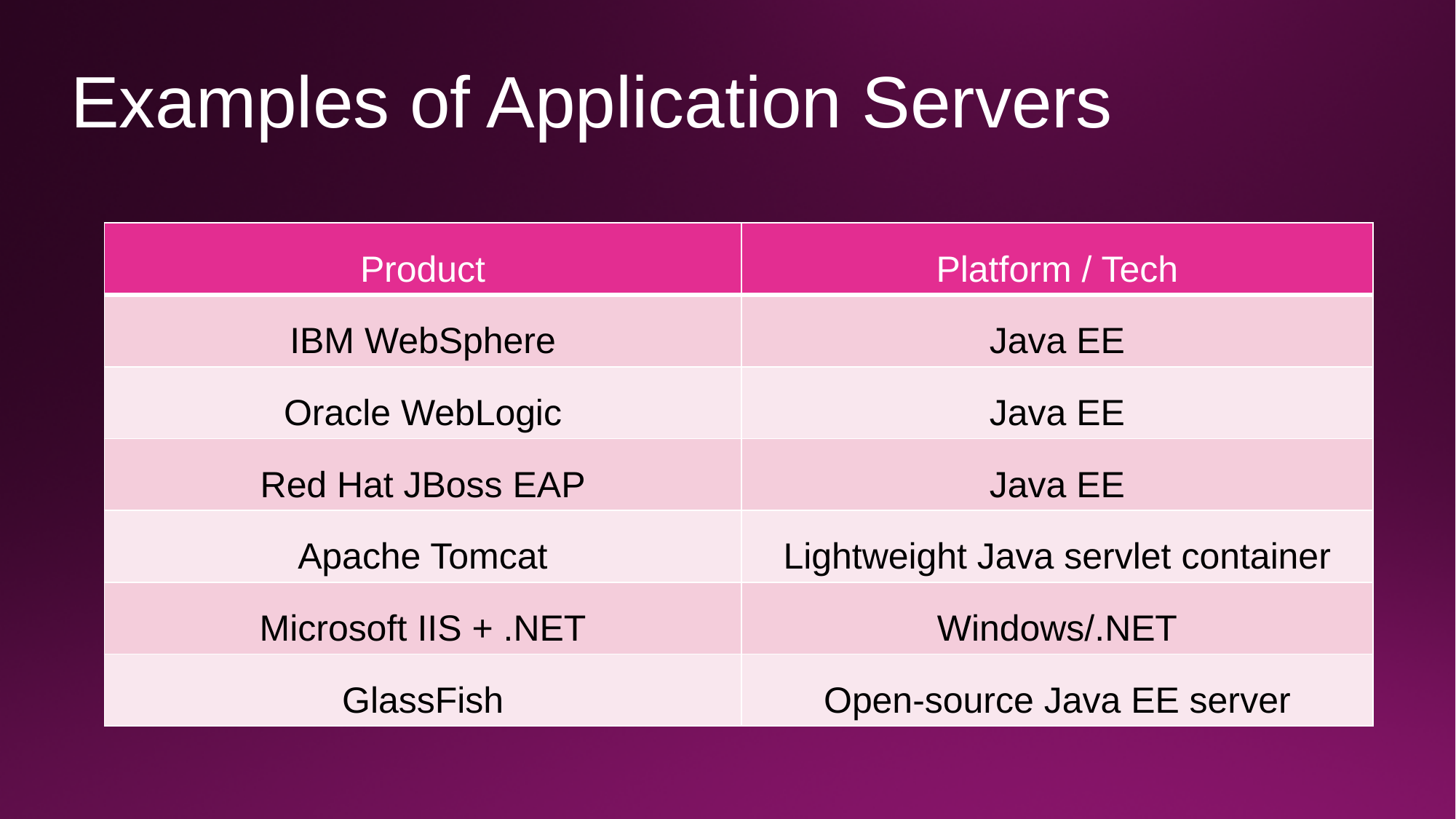

# Examples of Application Servers
| Product | Platform / Tech |
| --- | --- |
| IBM WebSphere | Java EE |
| Oracle WebLogic | Java EE |
| Red Hat JBoss EAP | Java EE |
| Apache Tomcat | Lightweight Java servlet container |
| Microsoft IIS + .NET | Windows/.NET |
| GlassFish | Open-source Java EE server |